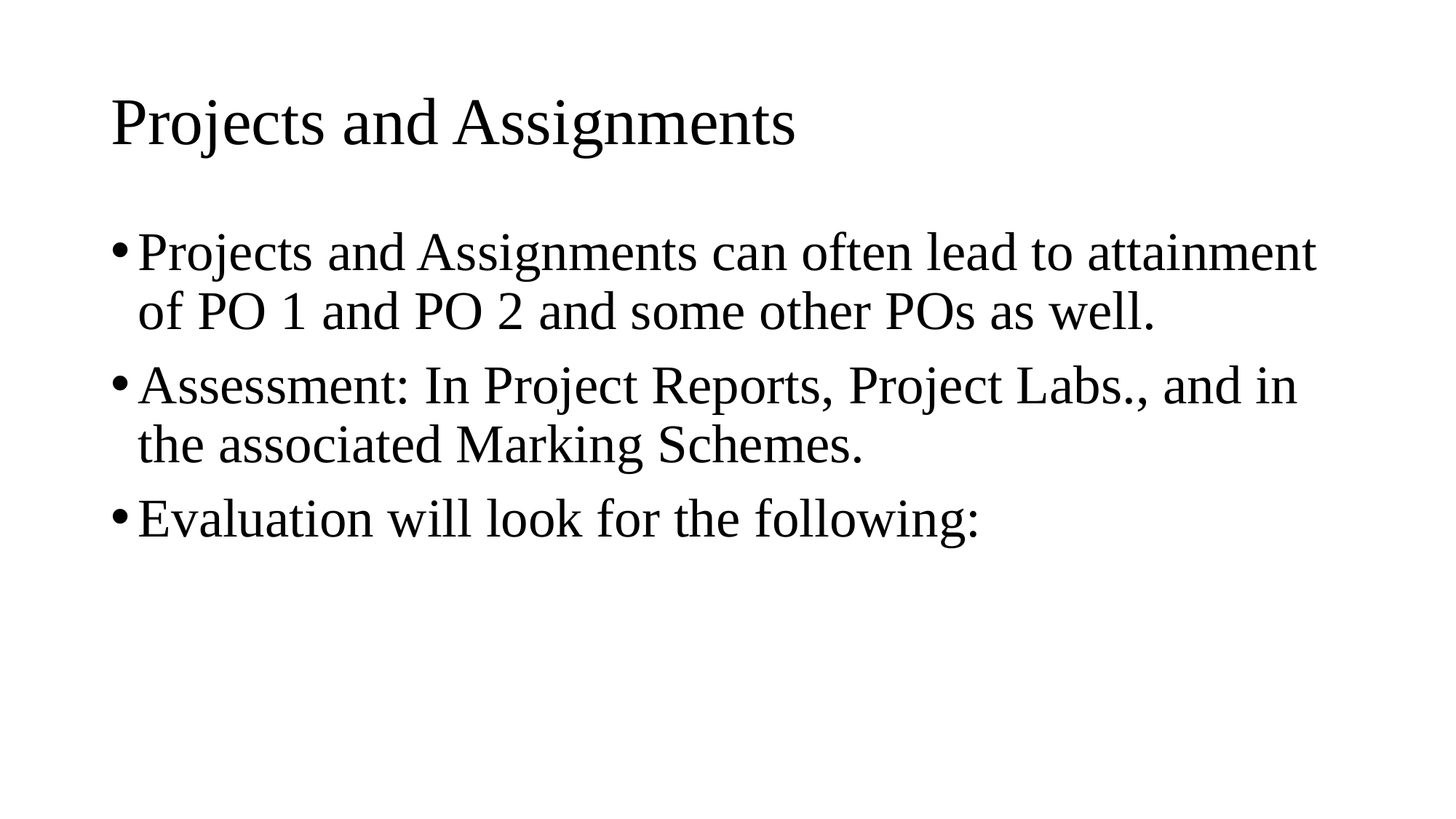

# Projects and Assignments
Projects and Assignments can often lead to attainment of PO 1 and PO 2 and some other POs as well.
Assessment: In Project Reports, Project Labs., and in the associated Marking Schemes.
Evaluation will look for the following: